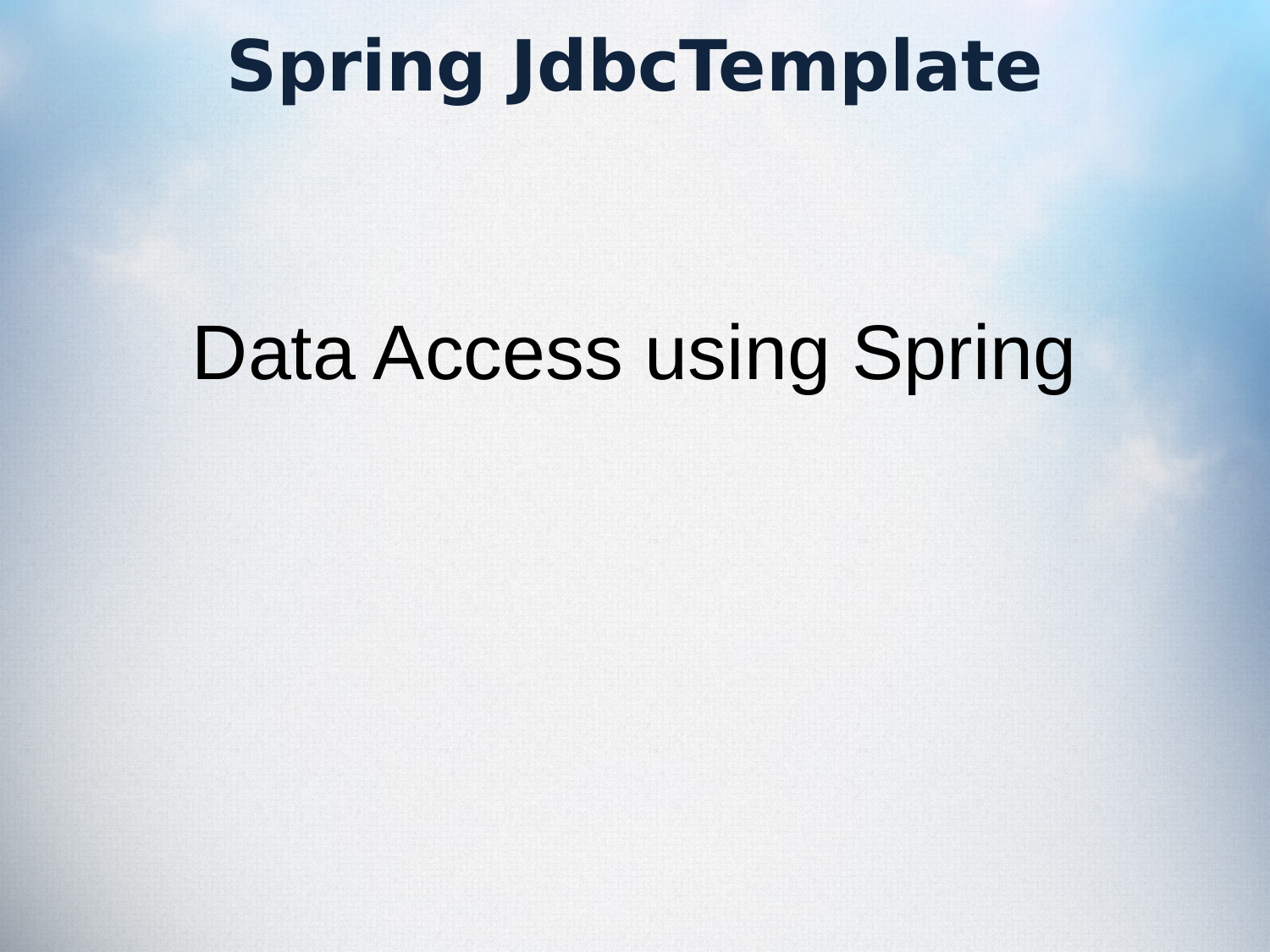

# Spring JdbcTemplate
Data Access using Spring